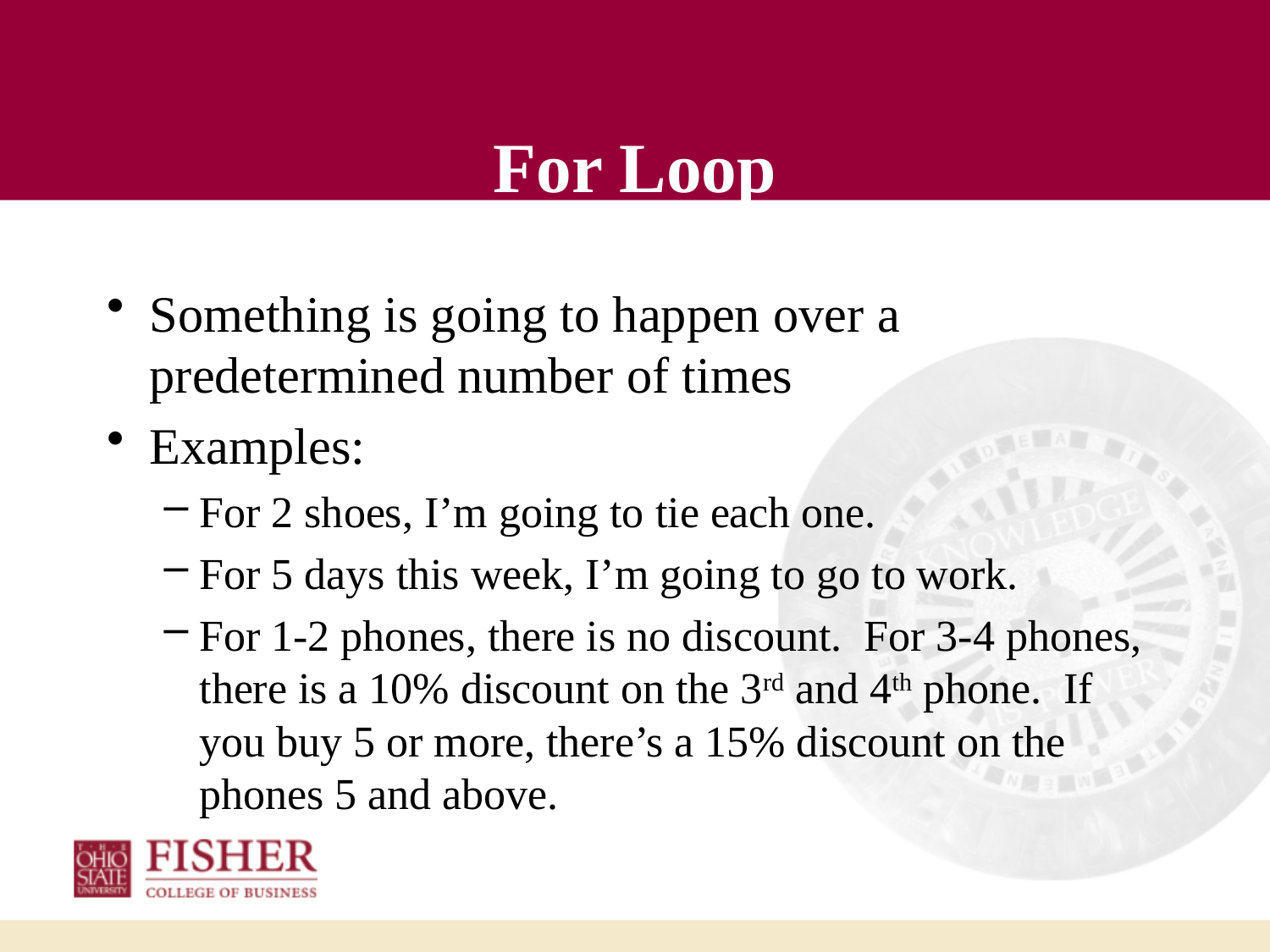

# For Loop
Something is going to happen over a predetermined number of times
Examples:
For 2 shoes, I’m going to tie each one.
For 5 days this week, I’m going to go to work.
For 1-2 phones, there is no discount.  For 3-4 phones, there is a 10% discount on the 3rd and 4th phone.  If you buy 5 or more, there’s a 15% discount on the phones 5 and above.